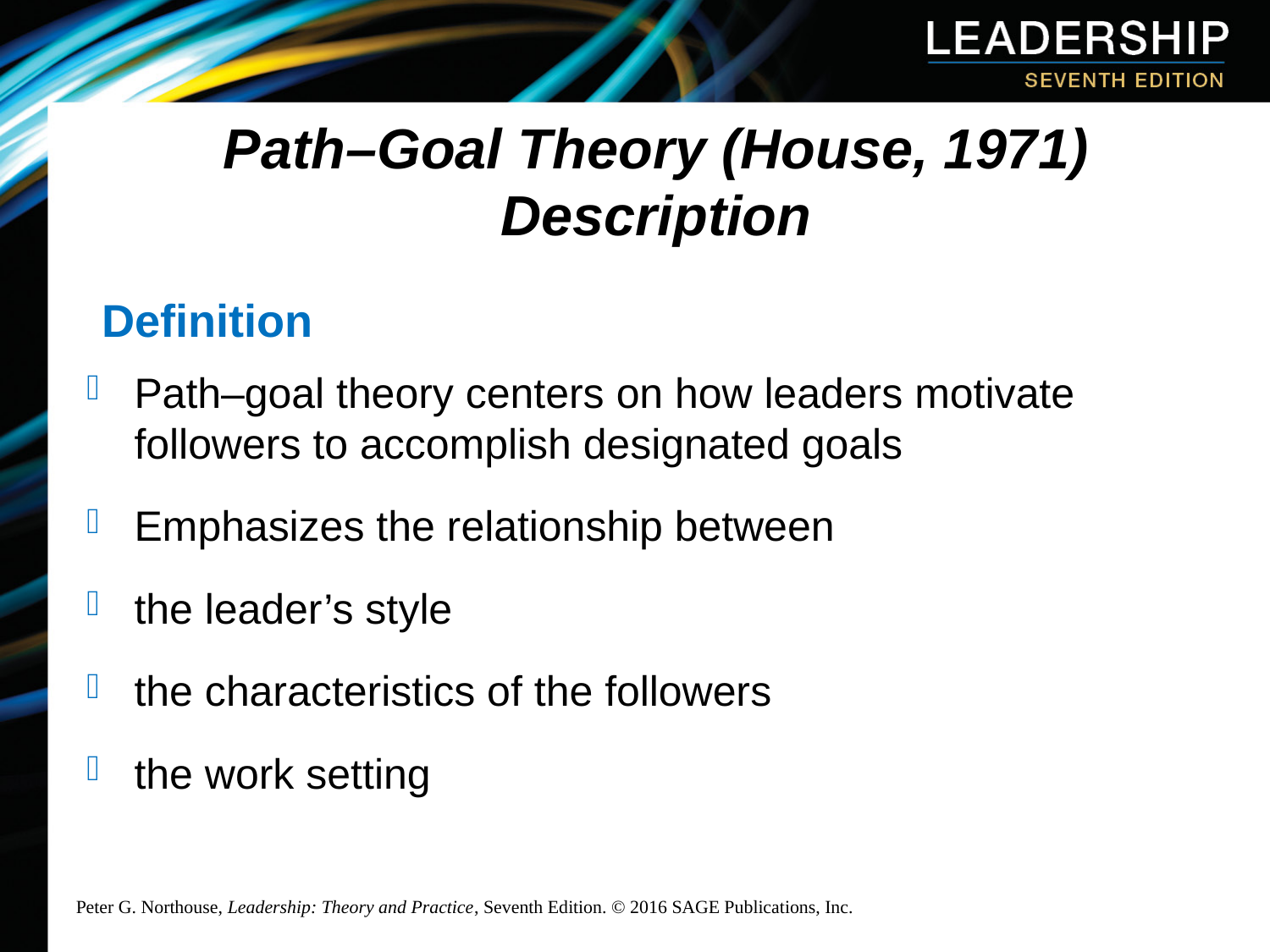

# Path–Goal Theory (House, 1971) Description
Definition
Path–goal theory centers on how leaders motivate followers to accomplish designated goals
Emphasizes the relationship between
the leader’s style
the characteristics of the followers
the work setting
Peter G. Northouse, Leadership: Theory and Practice, Seventh Edition. © 2016 SAGE Publications, Inc.